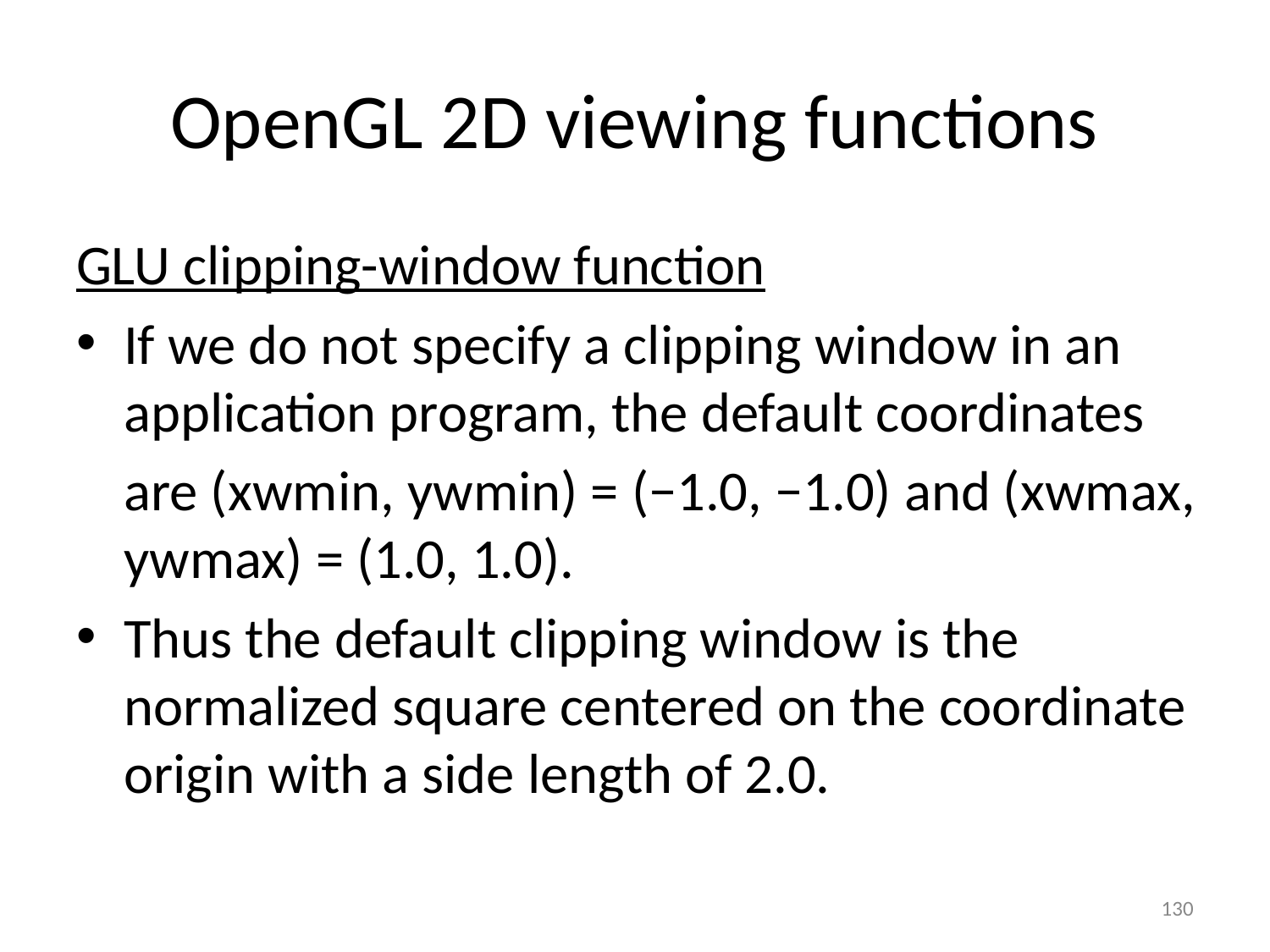

# OpenGL 2D viewing functions
GLU clipping-window function
If we do not specify a clipping window in an application program, the default coordinates
	are (xwmin, ywmin) = (−1.0, −1.0) and (xwmax, ywmax) = (1.0, 1.0).
Thus the default clipping window is the normalized square centered on the coordinate origin with a side length of 2.0.
130